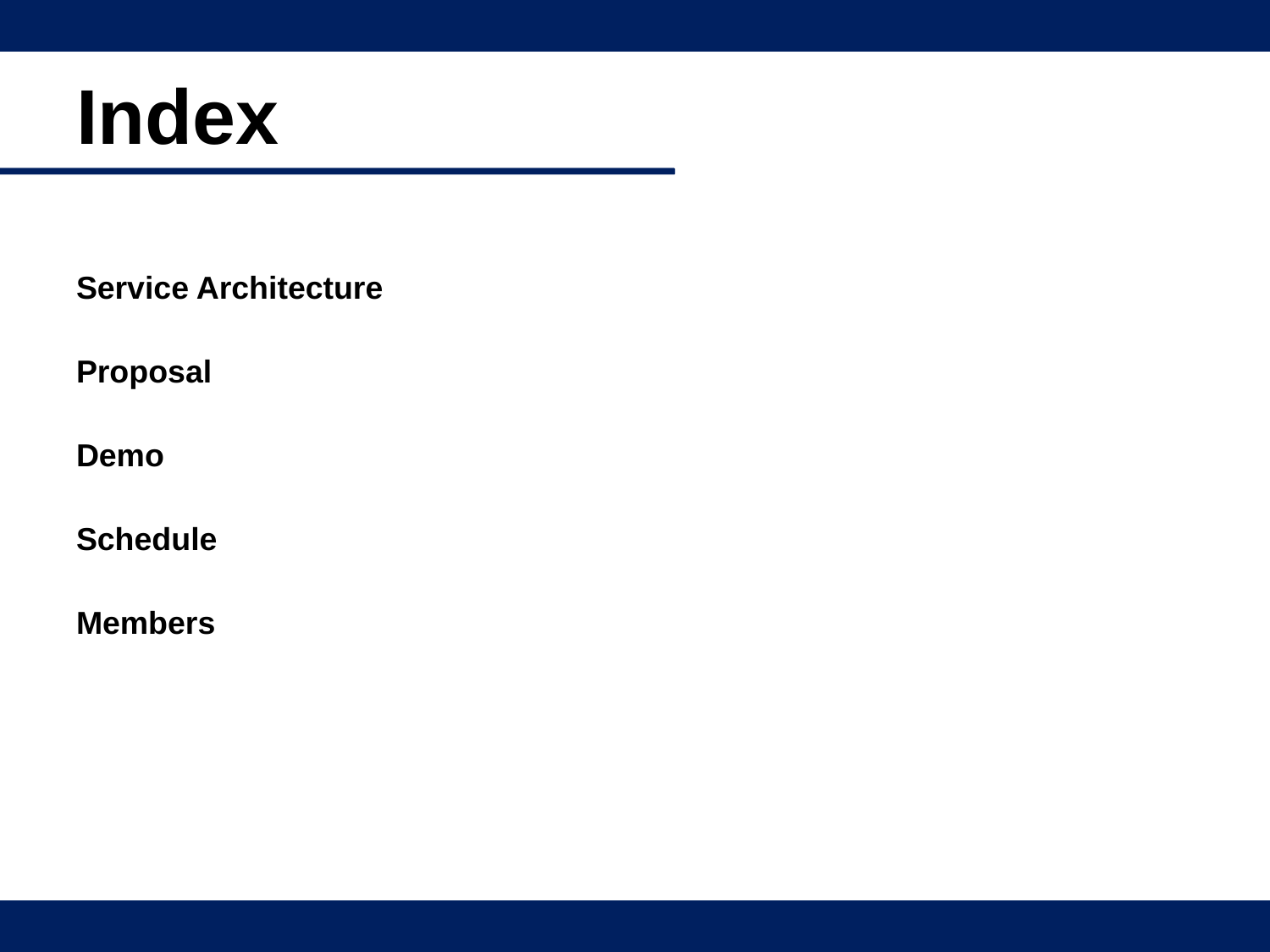

# Index

Service Architecture

Proposal

Demo

Schedule

Members